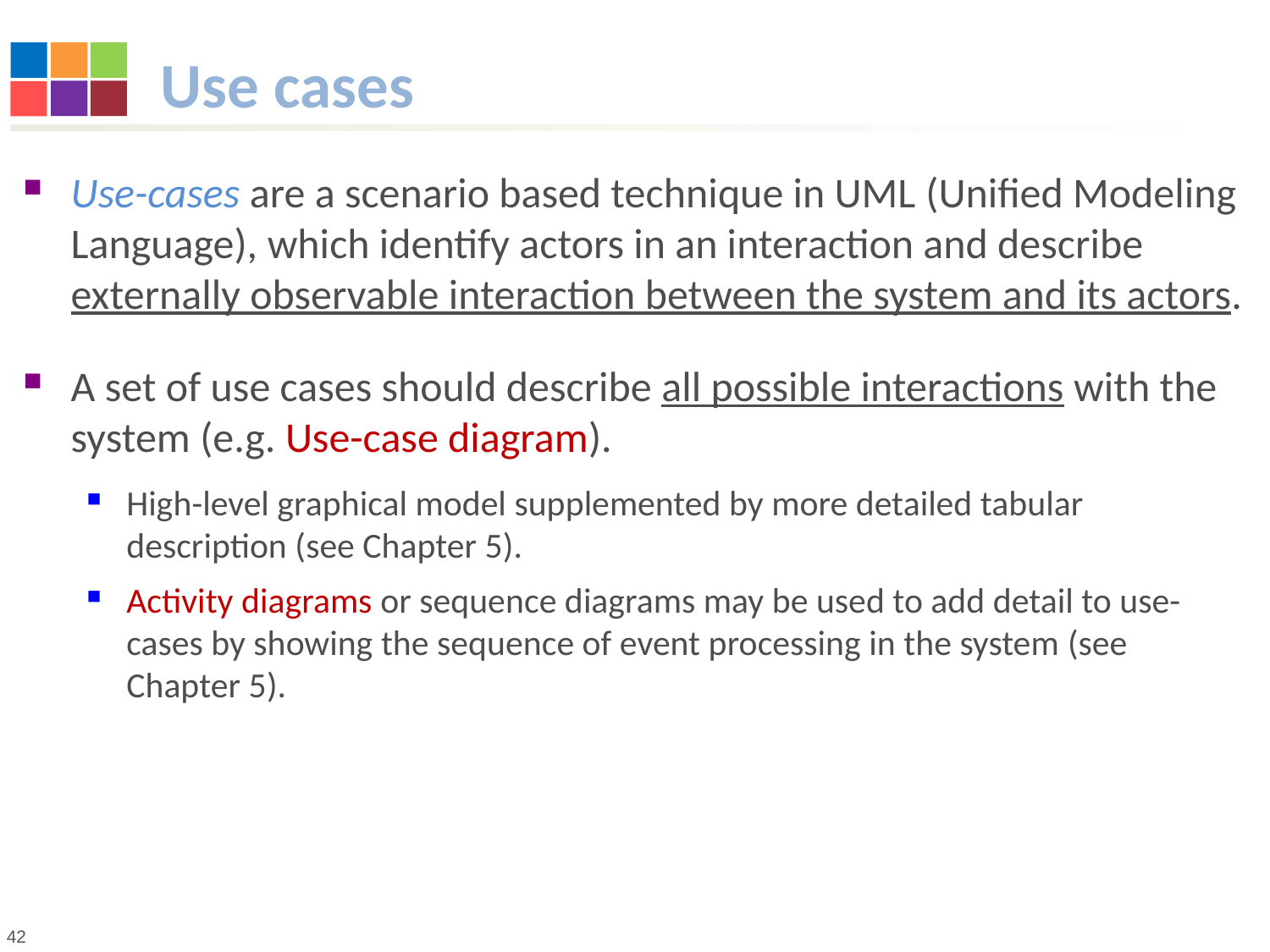

# Use cases
Use-cases are a scenario based technique in UML (Unified Modeling Language), which identify actors in an interaction and describe externally observable interaction between the system and its actors.

A set of use cases should describe all possible interactions with the system (e.g. Use-case diagram).
High-level graphical model supplemented by more detailed tabular  description (see Chapter 5).
Activity diagrams or sequence diagrams may be used to add detail to use-cases by showing the sequence of event processing in the system (see  Chapter 5).